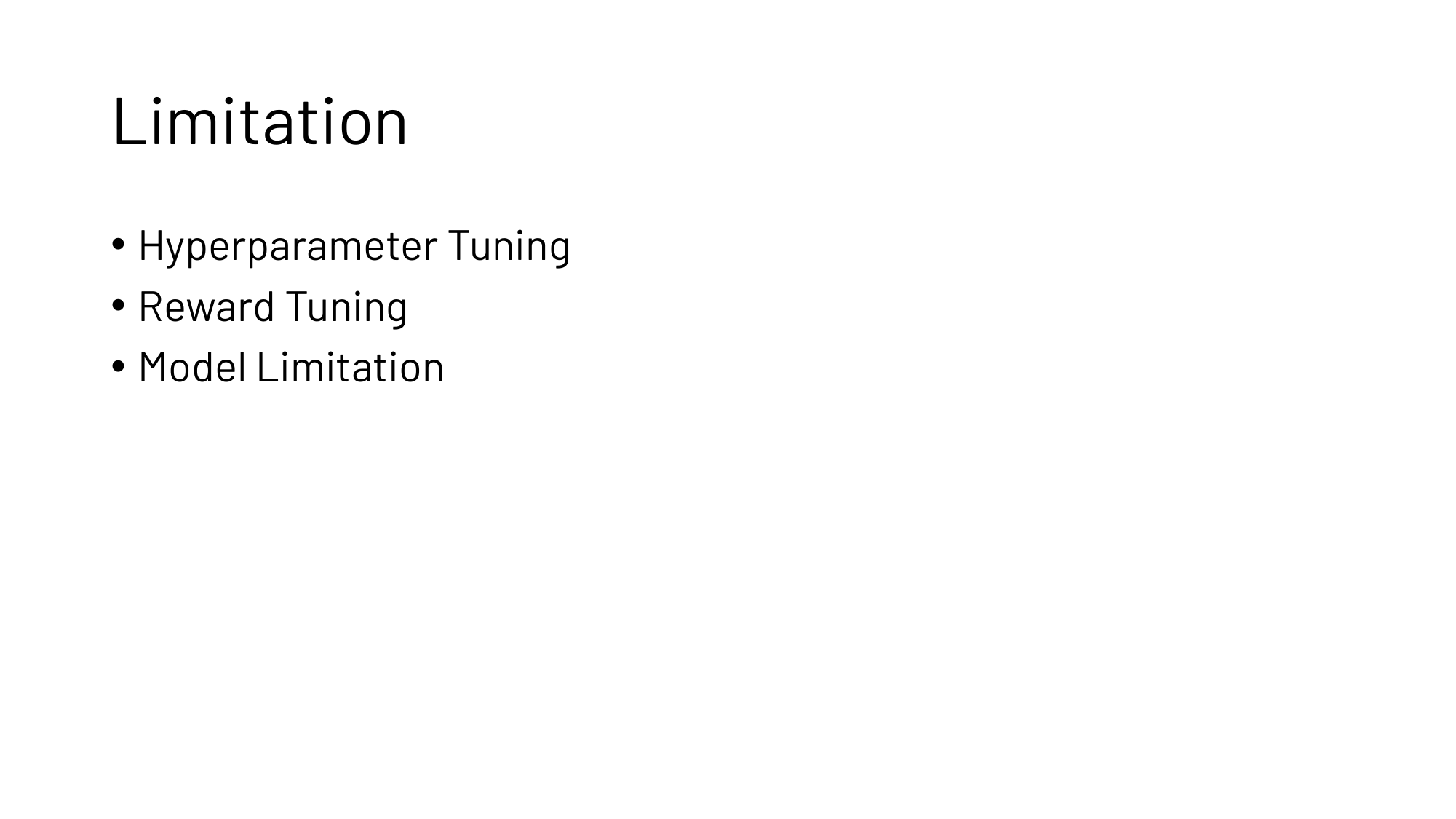

# Limitation
Hyperparameter Tuning
Reward Tuning
Model Limitation